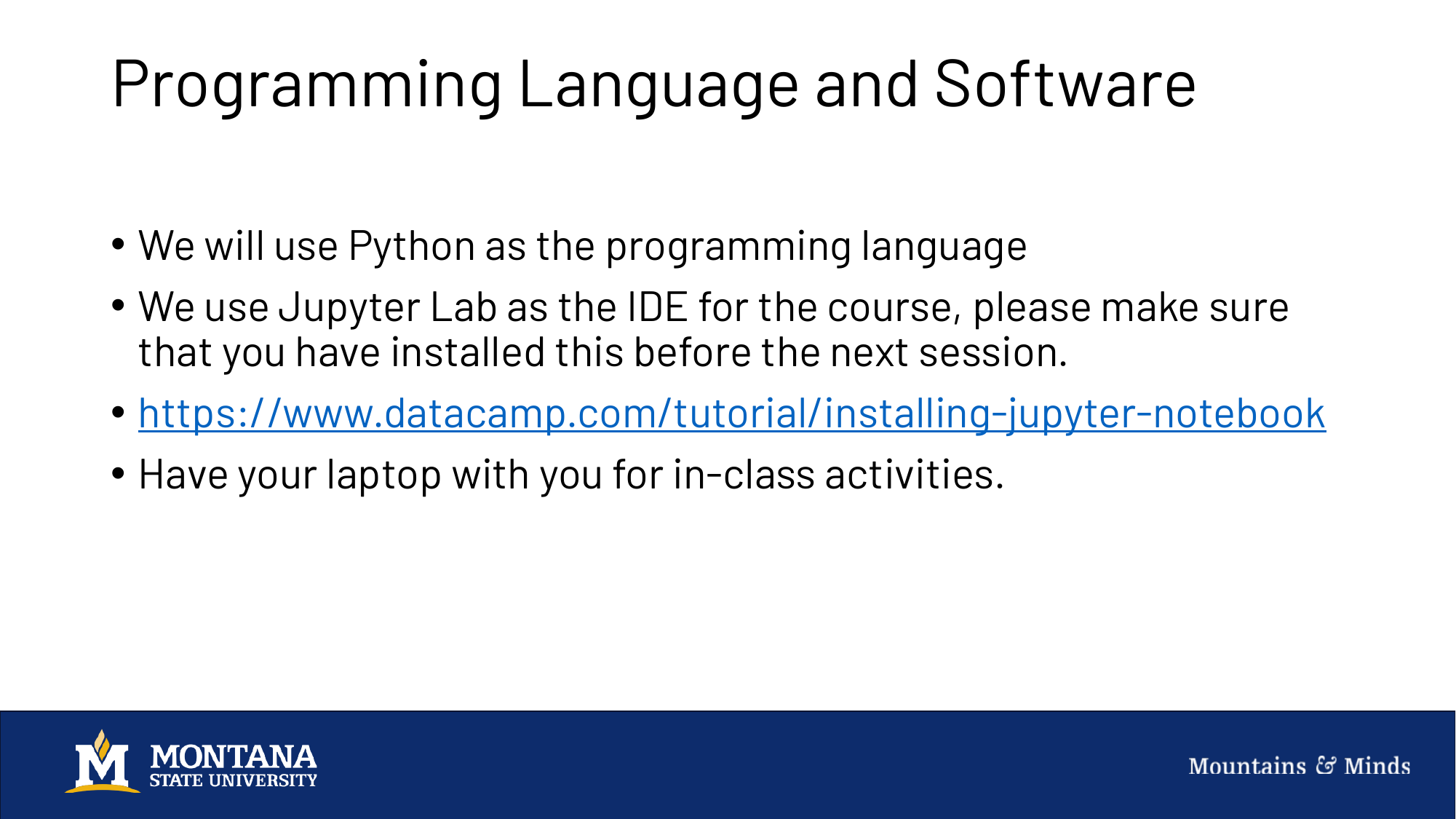

# Programming Language and Software
We will use Python as the programming language
We use Jupyter Lab as the IDE for the course, please make sure that you have installed this before the next session.
https://www.datacamp.com/tutorial/installing-jupyter-notebook
Have your laptop with you for in-class activities.